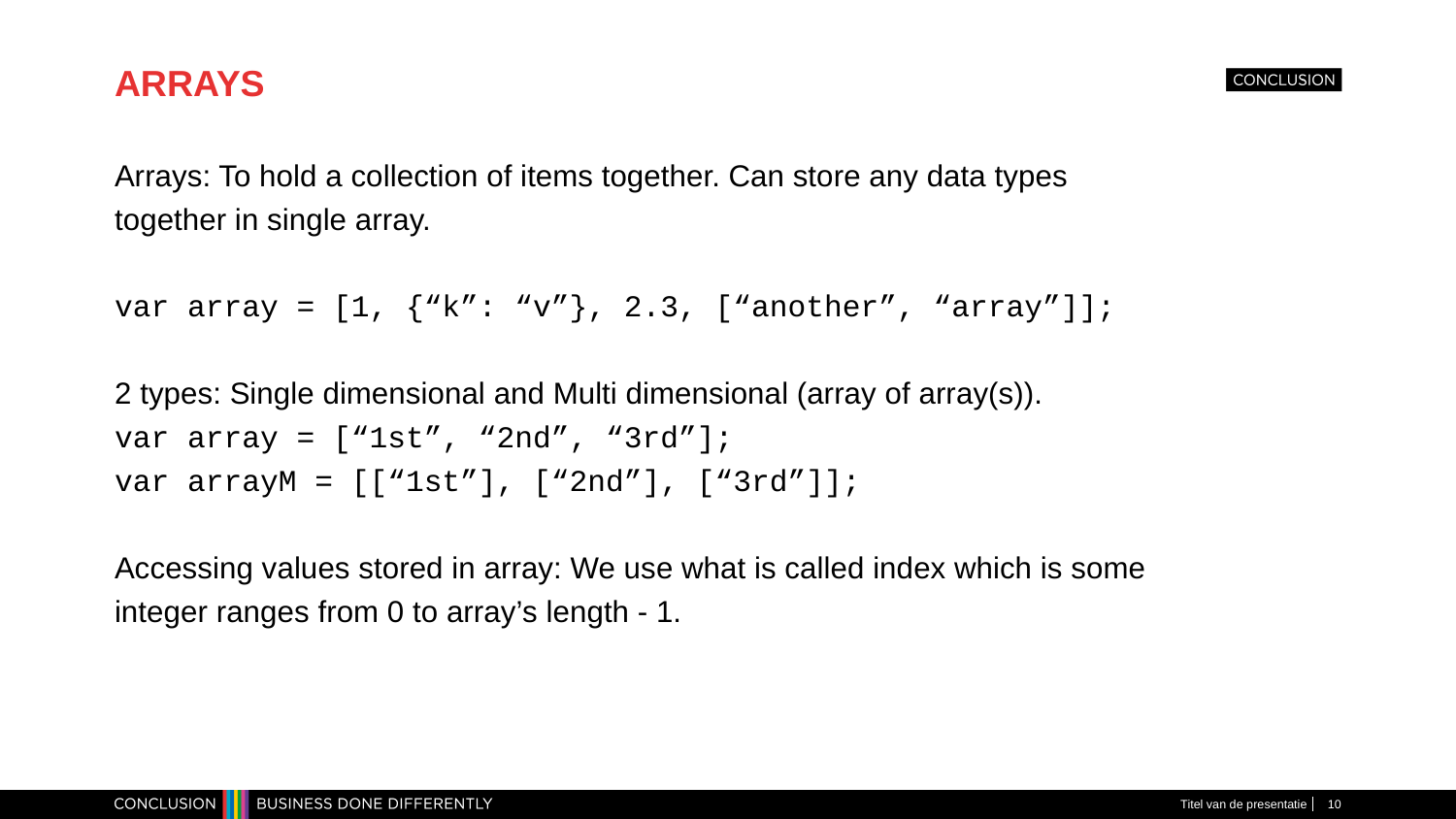

# ARRAYS
Arrays: To hold a collection of items together. Can store any data types together in single array.

var array = [1, {“k”: “v”}, 2.3, [“another”, “array”]];

2 types: Single dimensional and Multi dimensional (array of array(s)).
var array = [“1st”, “2nd”, “3rd”];
var arrayM = [[“1st”], [“2nd”], [“3rd”]];

Accessing values stored in array: We use what is called index which is some integer ranges from 0 to array’s length - 1.

Titel van de presentatie
10